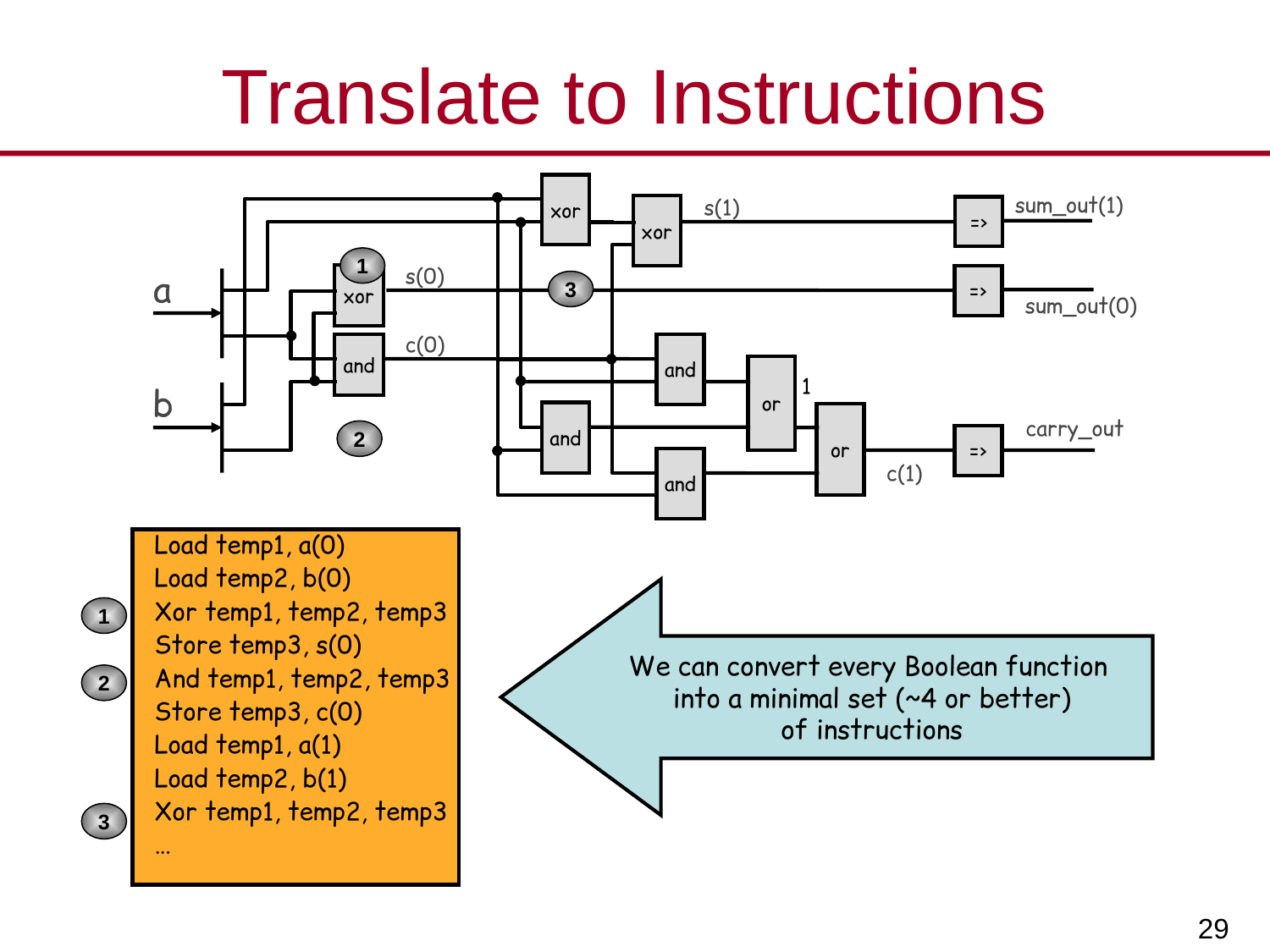

# Translate to Instructions
xor
sum_out(1)

s(1)
xor
=>

s(0)
xor
=>
a

sum_out(0)

c(0)
and
and

or

1
b

and
or
carry_out
=>

and

c(1)

1
3
2
Load temp1, a(0)
Load temp2, b(0)
Xor temp1, temp2, temp3
Store temp3, s(0)
And temp1, temp2, temp3
Store temp3, c(0)
Load temp1, a(1)
Load temp2, b(1)
Xor temp1, temp2, temp3
…
We can convert every Boolean function
 into a minimal set (~4 or better)
 of instructions
1
2
3